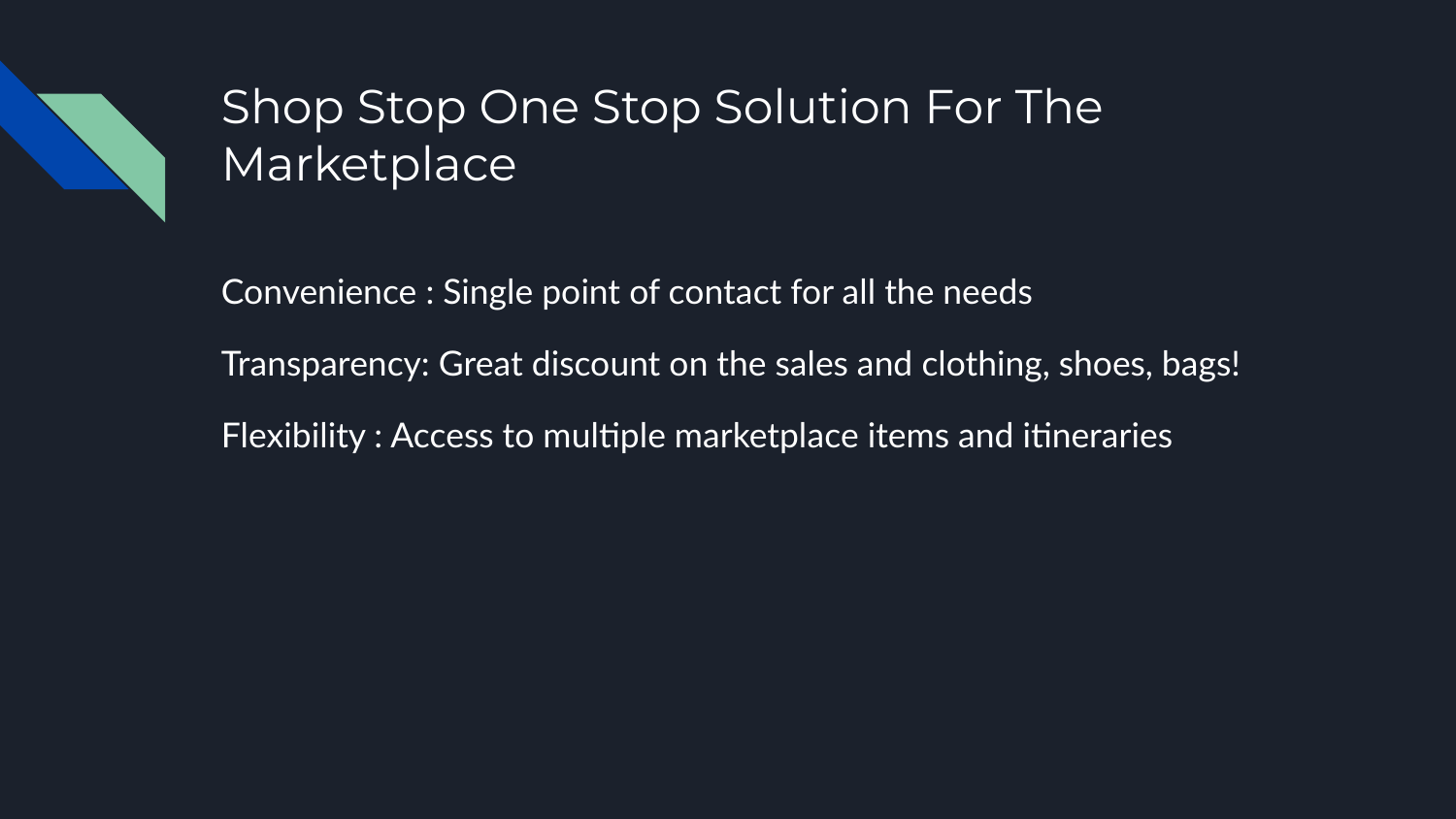

# Shop Stop One Stop Solution For The Marketplace
Convenience : Single point of contact for all the needs
Transparency: Great discount on the sales and clothing, shoes, bags!
Flexibility : Access to multiple marketplace items and itineraries